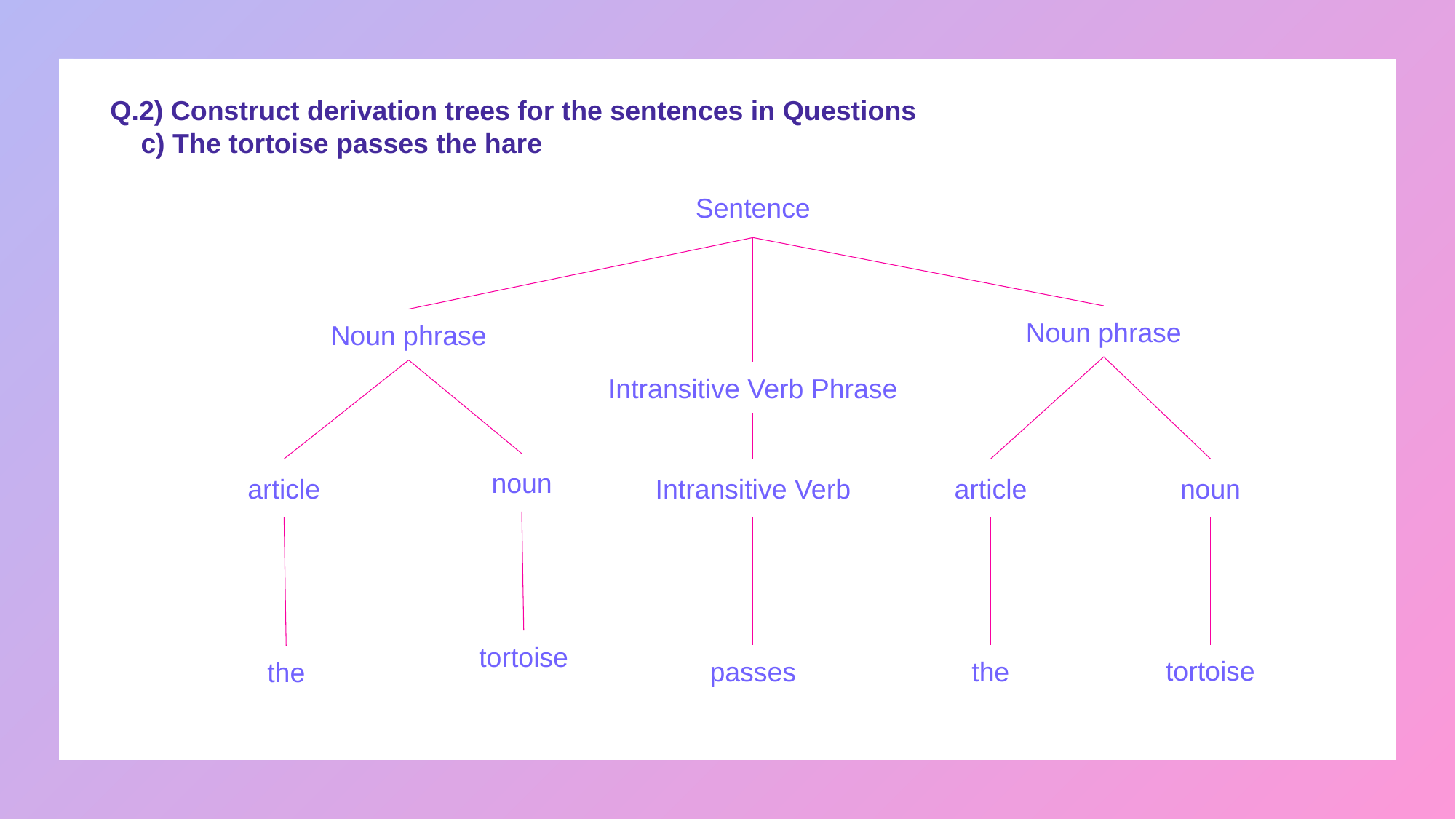

Q.2) Construct derivation trees for the sentences in Questions
    c) The tortoise passes the hare

Sentence
Noun phrase
Noun phrase
Intransitive Verb Phrase
noun
article
article
noun
Intransitive Verb
tortoise
passes
tortoise
the
the